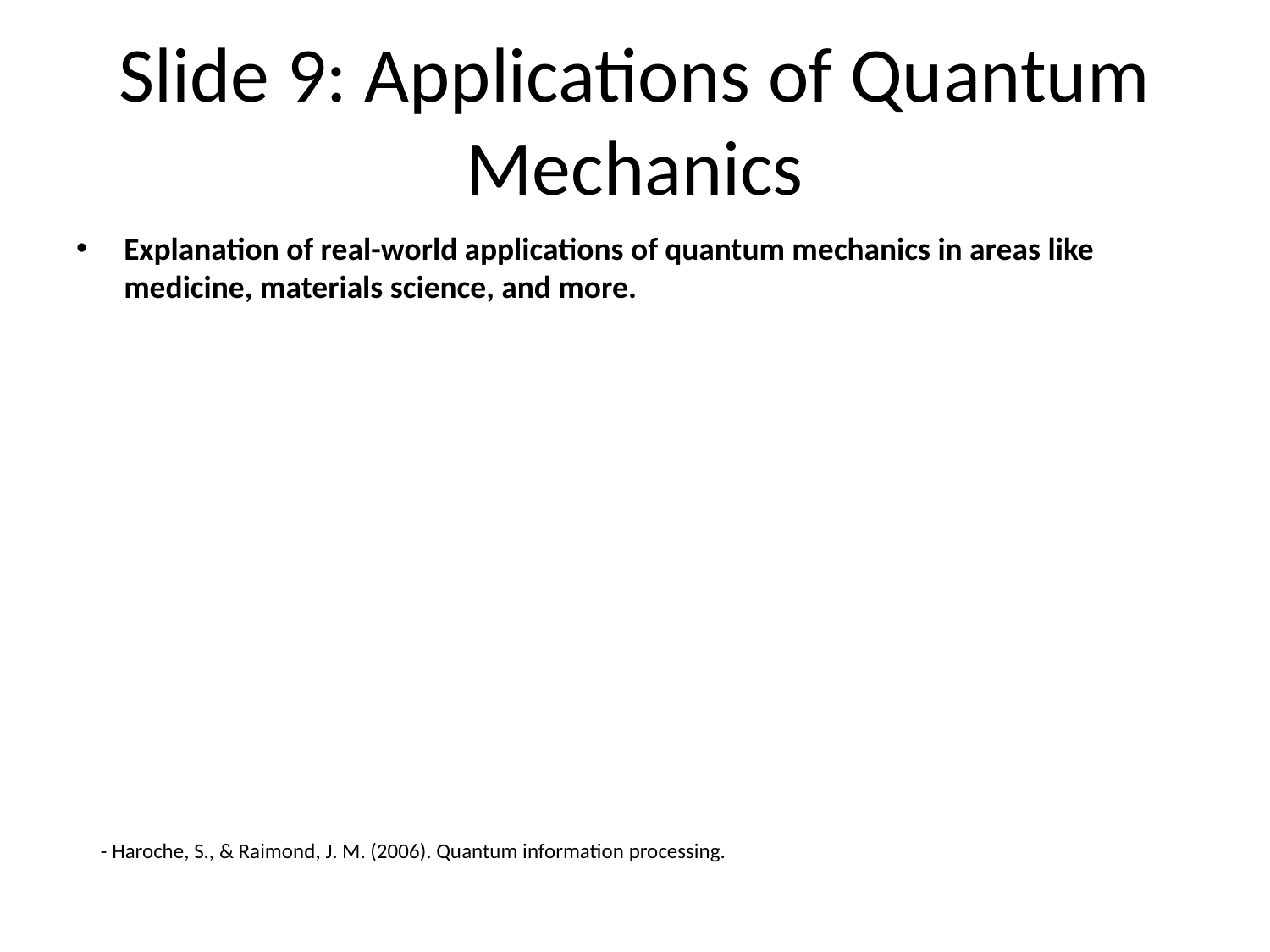

# Slide 9: Applications of Quantum Mechanics
Explanation of real-world applications of quantum mechanics in areas like medicine, materials science, and more.

- Haroche, S., & Raimond, J. M. (2006). Quantum information processing.